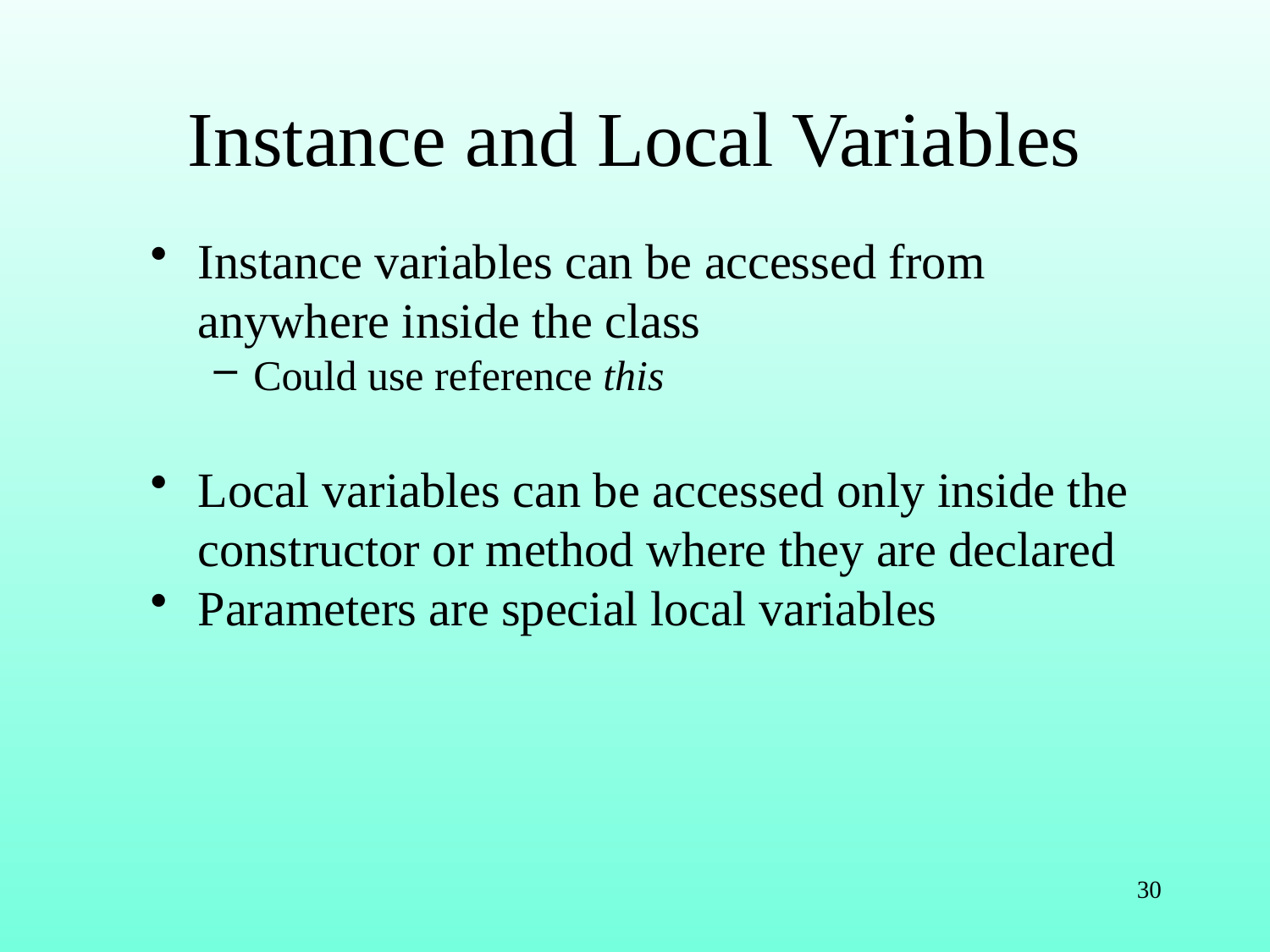

# Instance and Local Variables
Instance variables can be accessed from anywhere inside the class
Could use reference this

Local variables can be accessed only inside the constructor or method where they are declared
Parameters are special local variables
30